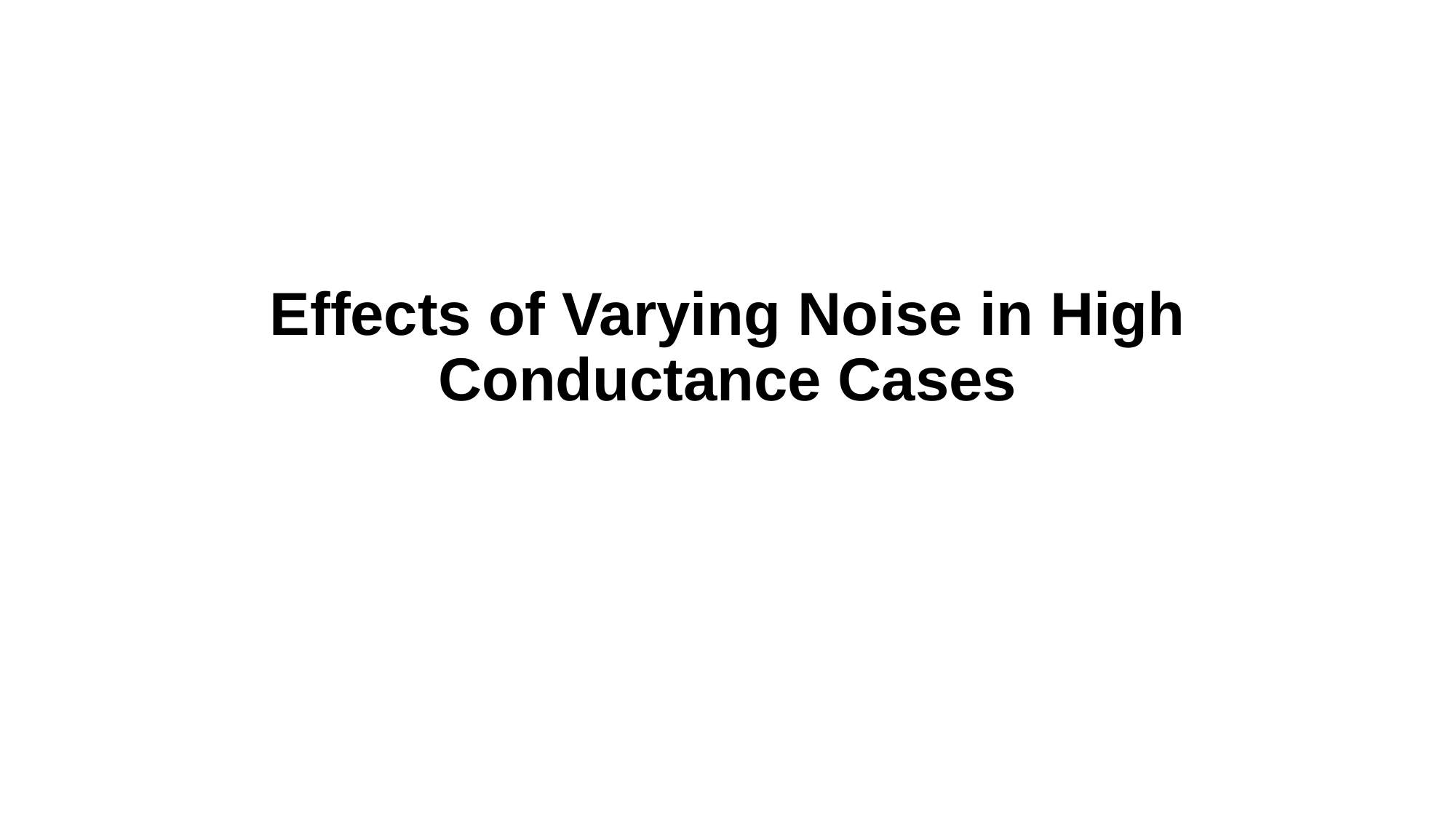

# Effects of Varying Noise in High Conductance Cases